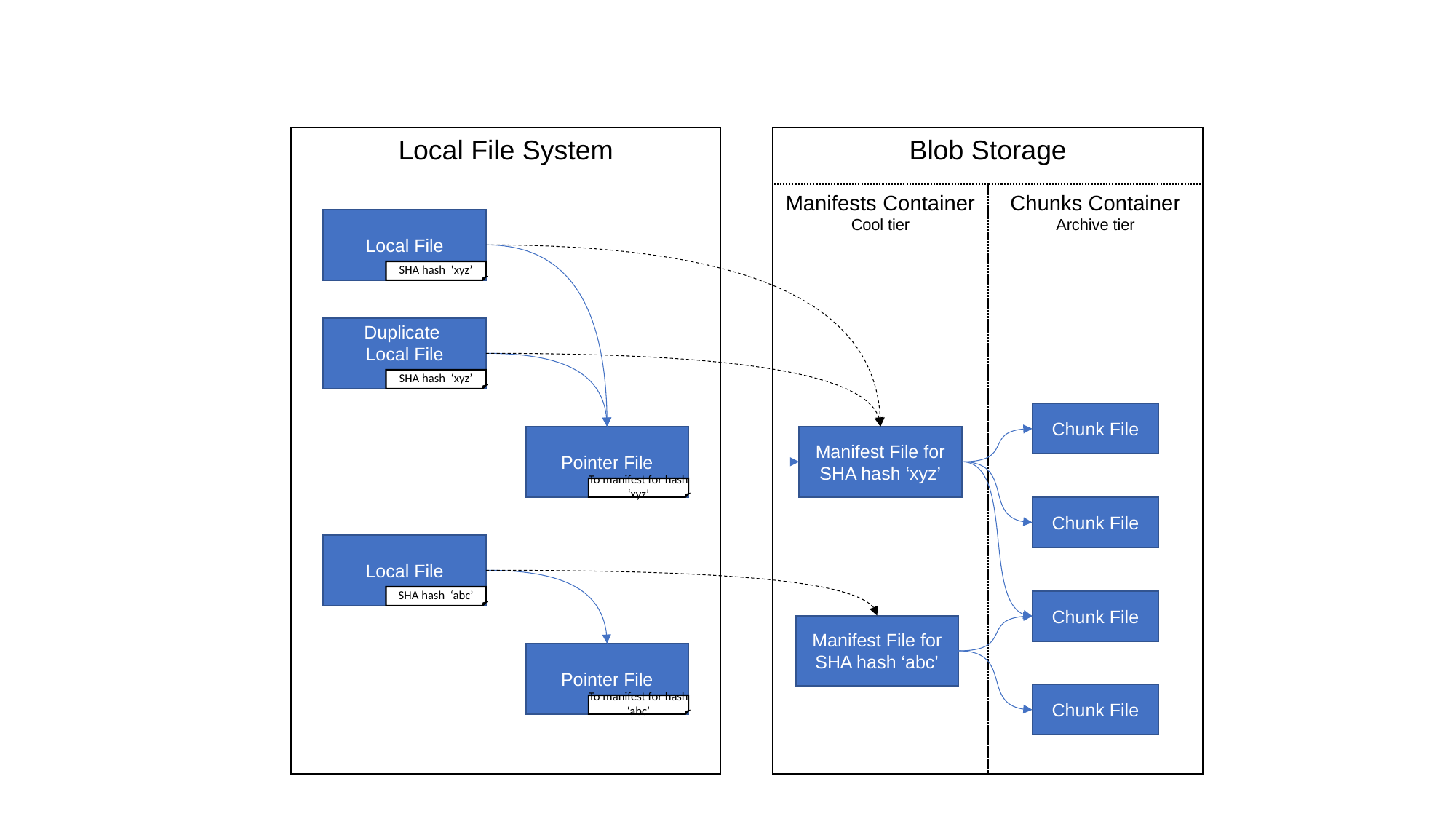

Local File System
Blob Storage
Manifests Container
Cool tier
Chunks Container
Archive tier
Local File
SHA hash  ‘xyz’
Duplicate
Local File

SHA hash  ‘xyz’
Chunk File
Pointer File
Manifest File for SHA hash ‘xyz’
To manifest for hash ‘xyz’
Chunk File
Local File
SHA hash  ‘abc’
Chunk File
Manifest File for SHA hash ‘abc’
Pointer File
Chunk File
To manifest for hash ‘abc’